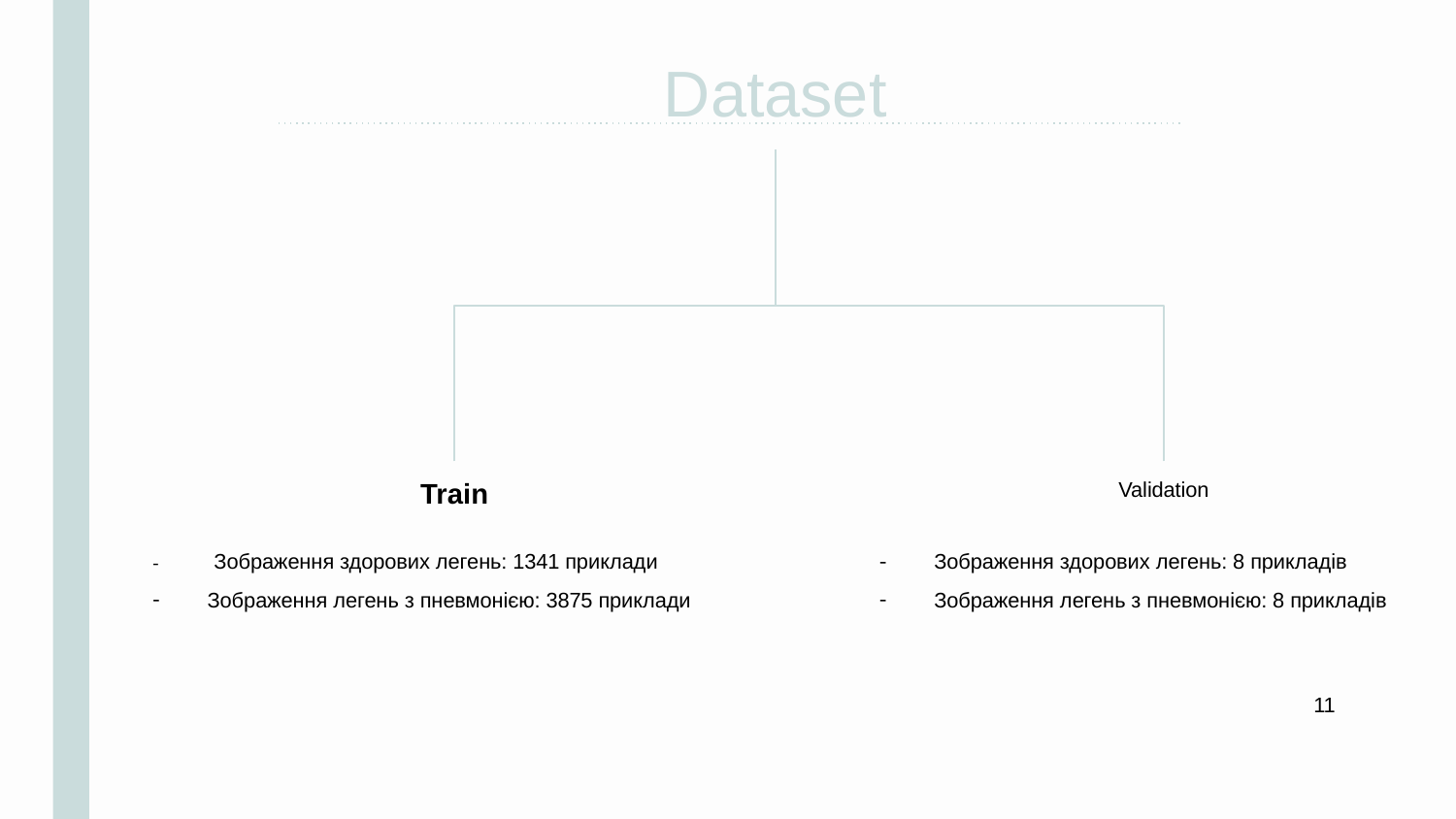

Dataset
Train
Validation
-            Зображення здорових легень: 1341 приклади
Зображення легень з пневмонією: 3875 приклади

Зображення здорових легень: 8 прикладів
Зображення легень з пневмонією: 8 прикладів
11